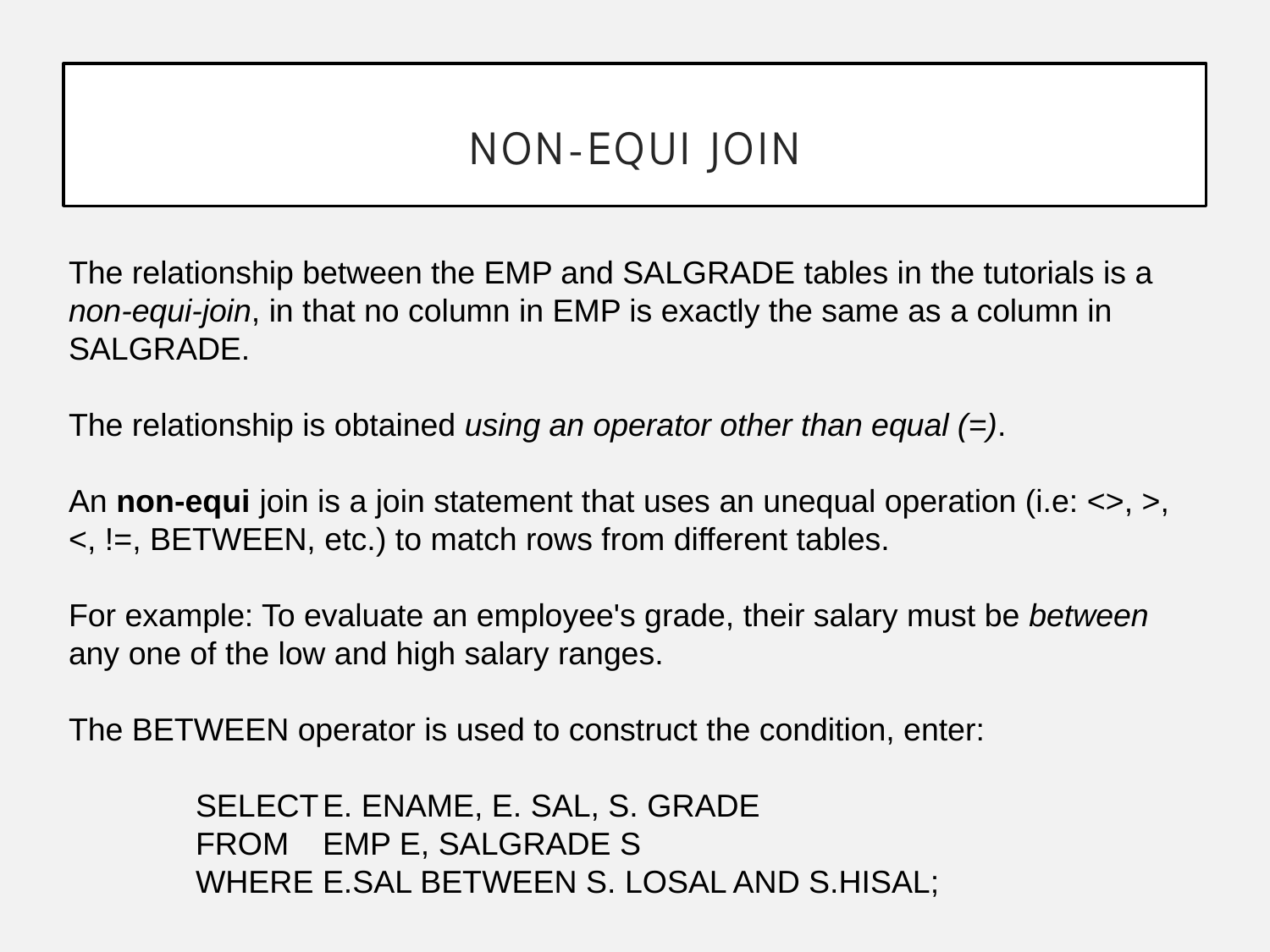

Non-equi Join
The relationship between the EMP and SALGRADE tables in the tutorials is a non-equi-join, in that no column in EMP is exactly the same as a column in SALGRADE.

The relationship is obtained using an operator other than equal (=).

An non-equi join is a join statement that uses an unequal operation (i.e: <>, >, <, !=, BETWEEN, etc.) to match rows from different tables.

For example: To evaluate an employee's grade, their salary must be between any one of the low and high salary ranges.

The BETWEEN operator is used to construct the condition, enter:

	SELECT	E. ENAME, E. SAL, S. GRADE
	FROM	EMP E, SALGRADE S
	WHERE	E.SAL BETWEEN S. LOSAL AND S.HISAL;